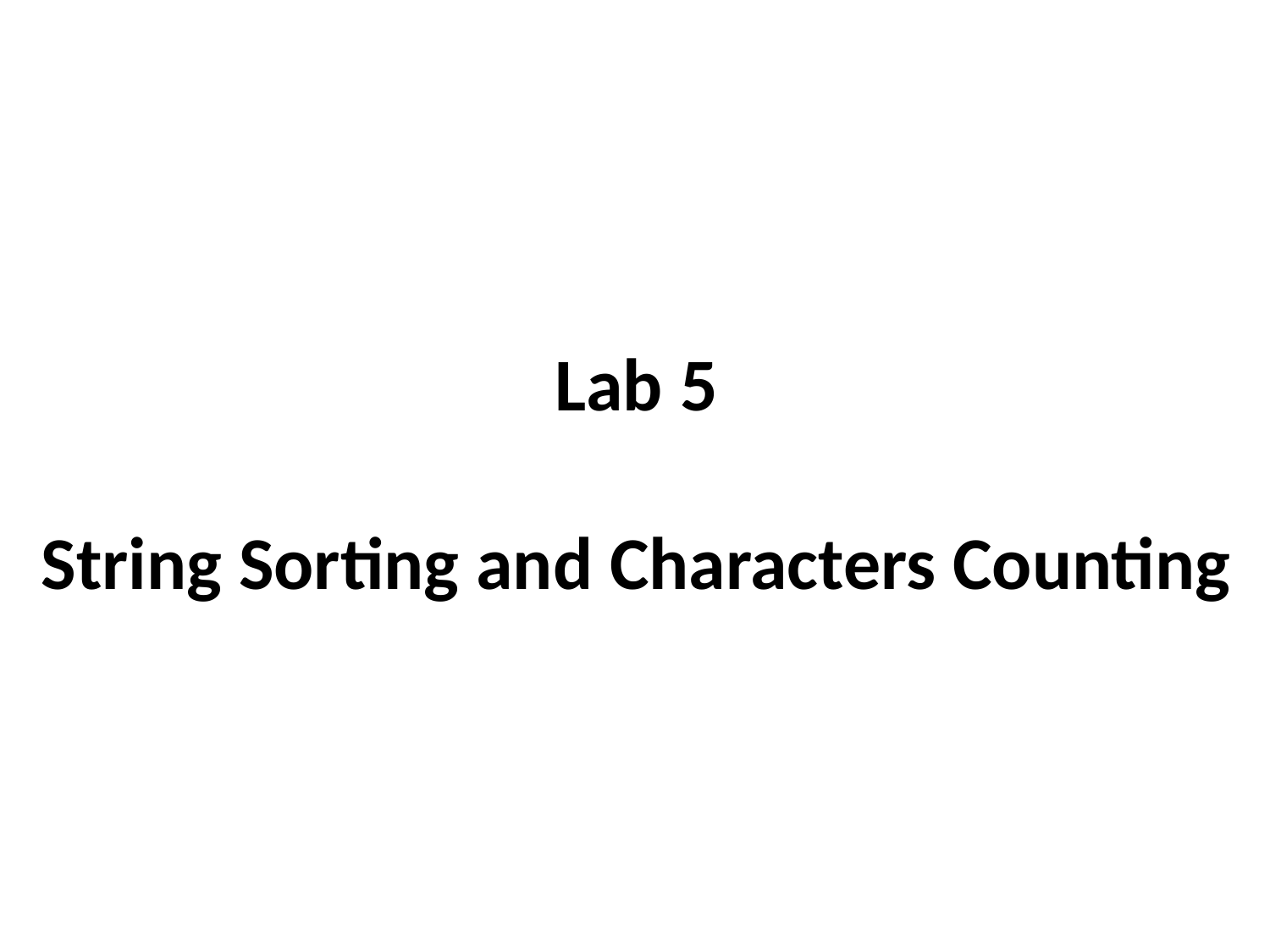

# Lab 5 String Sorting and Characters Counting